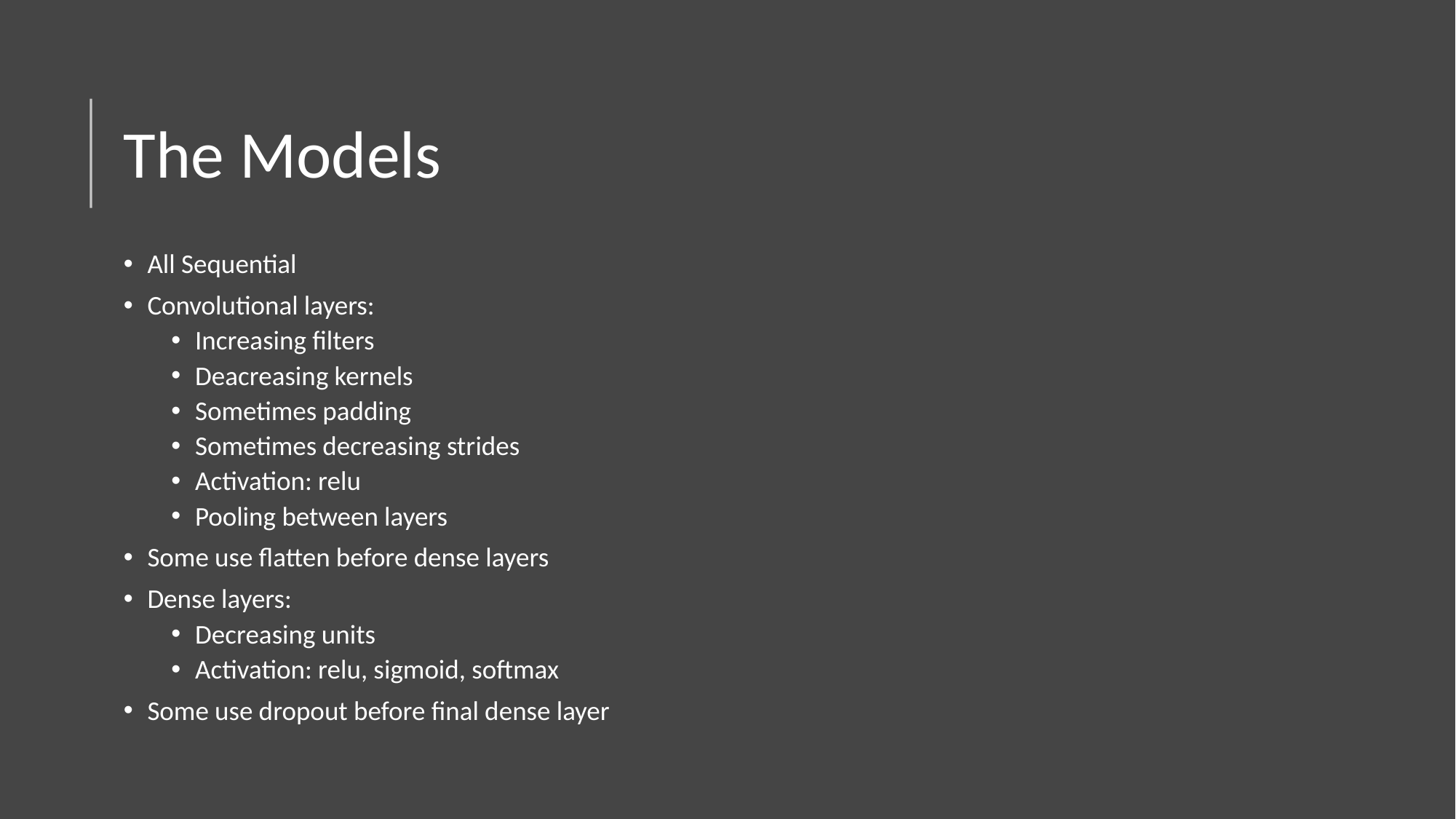

# The Models
All Sequential
Convolutional layers:
Increasing filters
Deacreasing kernels
Sometimes padding
Sometimes decreasing strides
Activation: relu
Pooling between layers
Some use flatten before dense layers
Dense layers:
Decreasing units
Activation: relu, sigmoid, softmax
Some use dropout before final dense layer